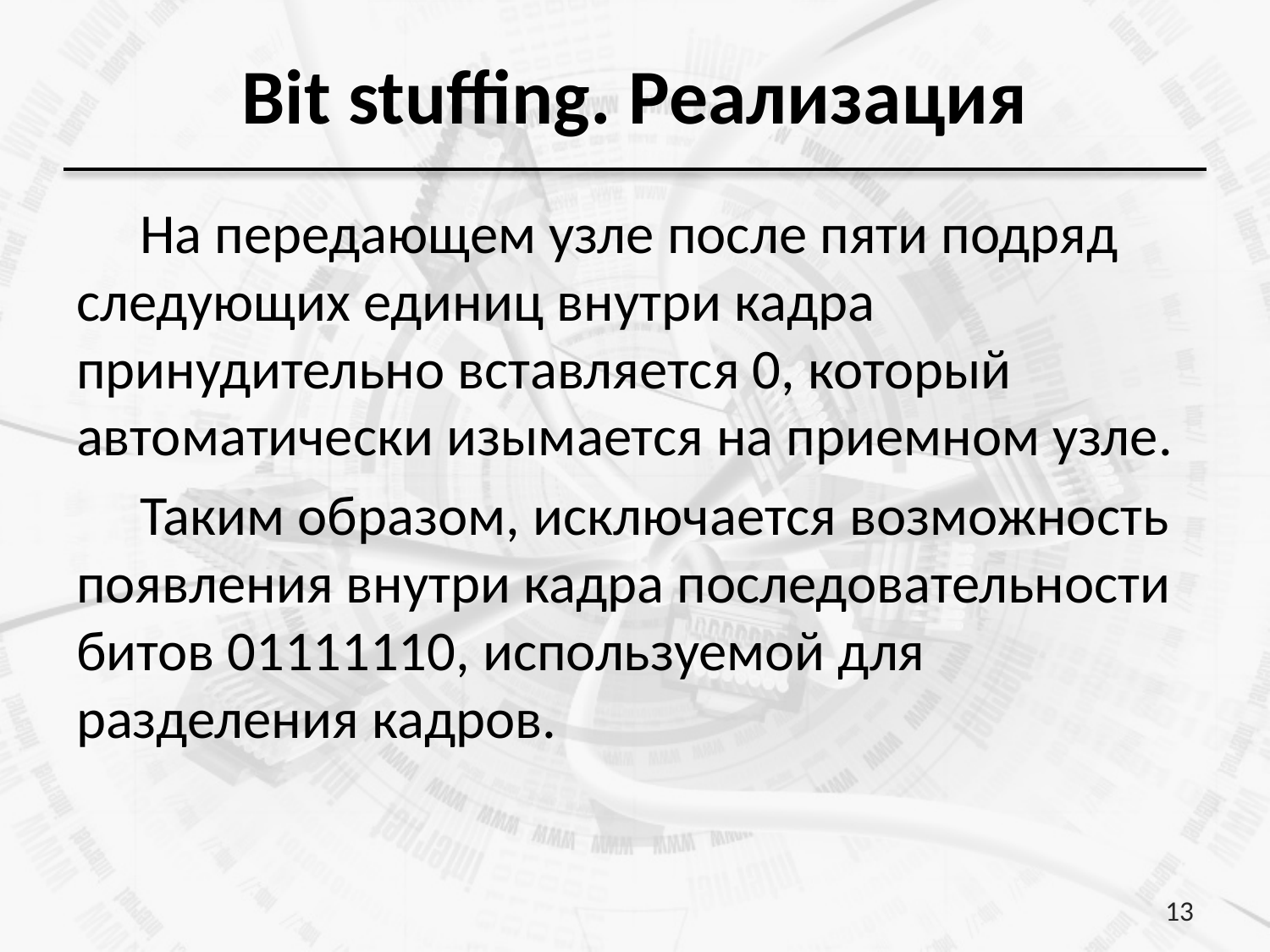

# Bit stuffing. Реализация
На передающем узле после пяти подряд следующих единиц внутри кадра принудительно вставляется 0, который автоматически изымается на приемном узле.
Таким образом, исключается возможность появления внутри кадра последовательности битов 01111110, используемой для разделения кадров.
13